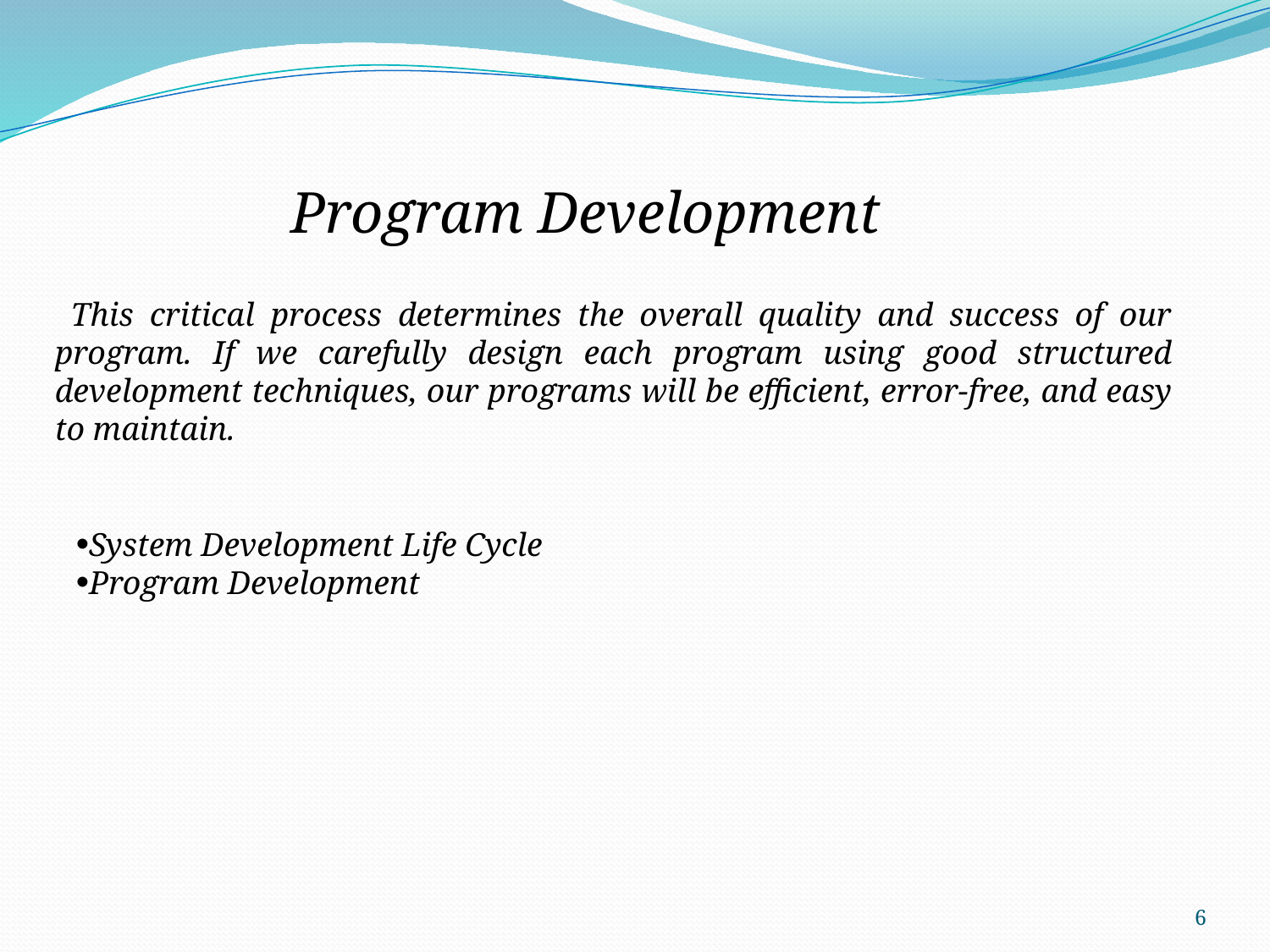

Program Development
 This critical process determines the overall quality and success of our program. If we carefully design each program using good structured development techniques, our programs will be efficient, error-free, and easy to maintain.
System Development Life Cycle
Program Development
6